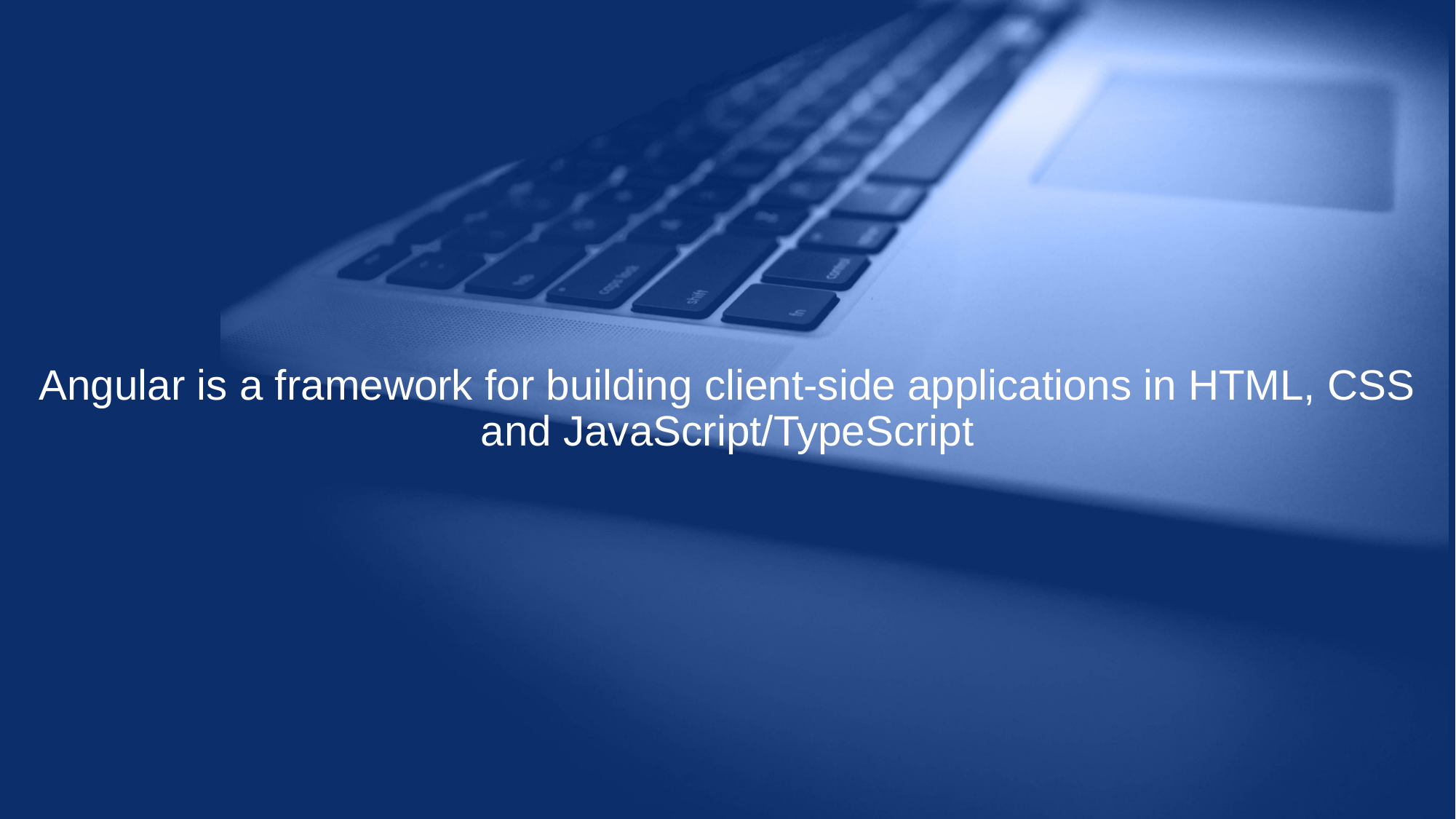

Angular is a framework for building client-side applications in HTML, CSS and JavaScript/TypeScript